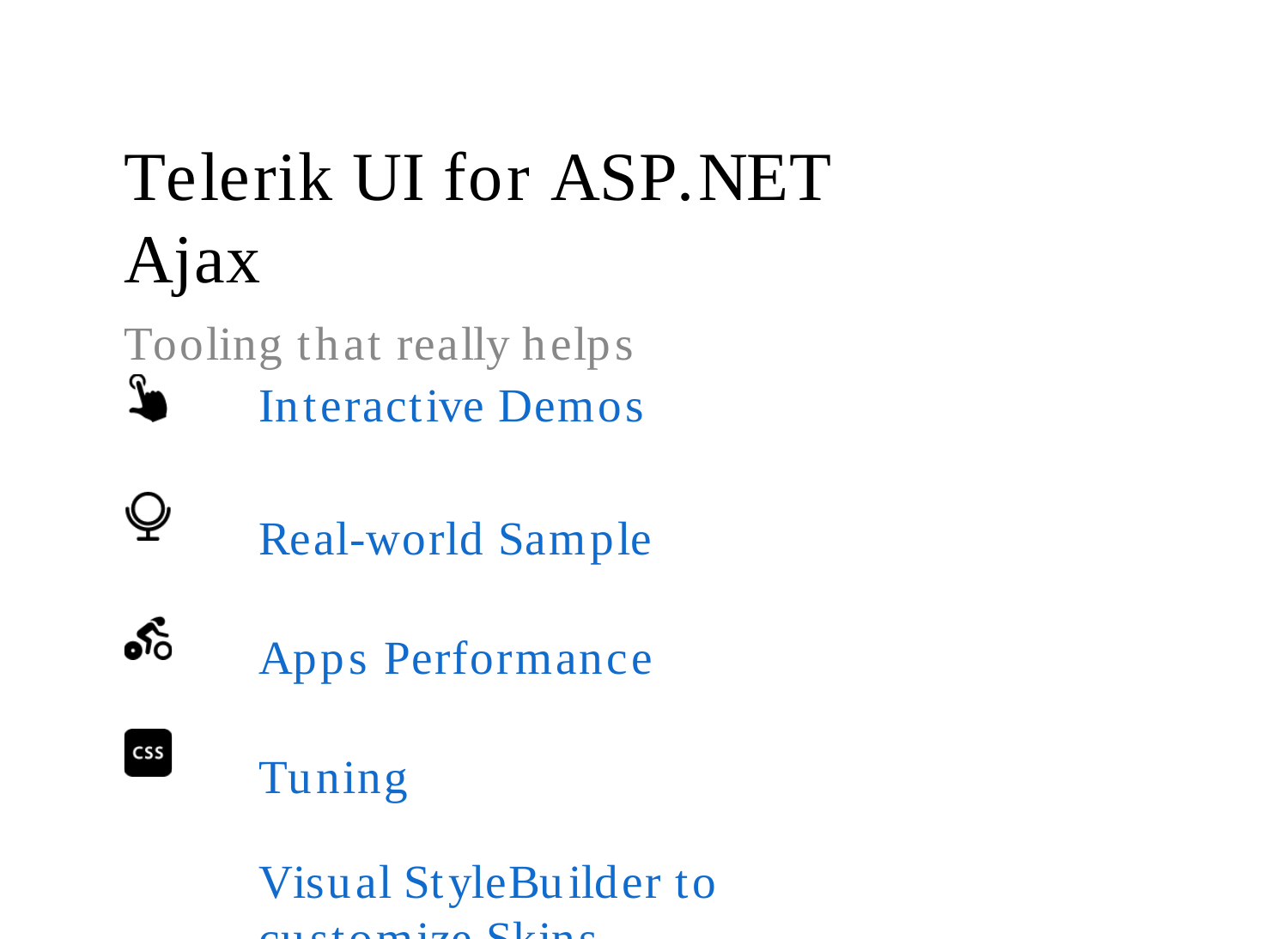

Telerik UI for ASP.NET Ajax
Tooling that really helps

Interactive Demos
Real-world Sample Apps Performance Tuning

Visual StyleBuilder to customize Skins